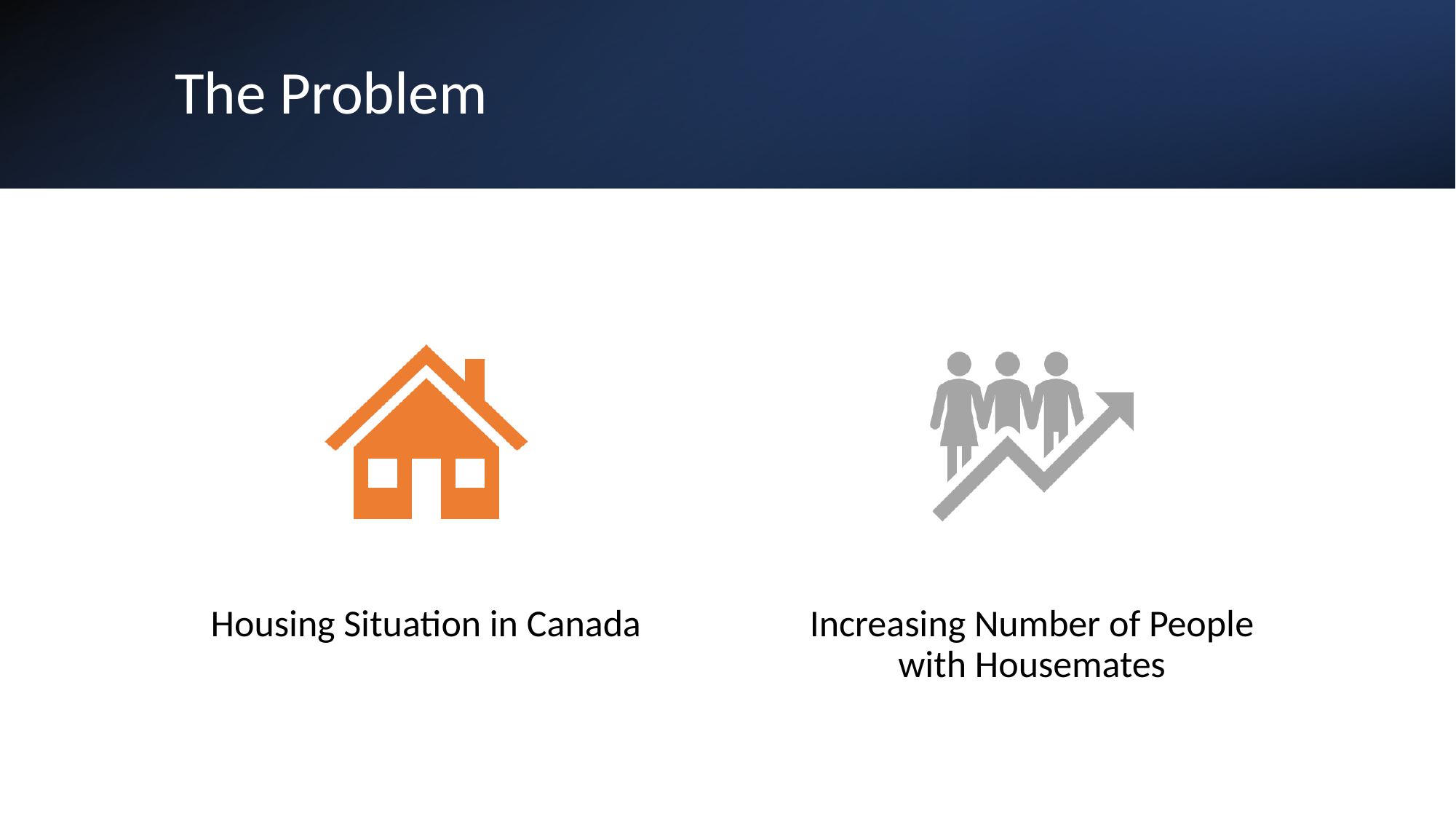

# The Problem
Housing Situation in Canada
Increasing Number of People with Housemates
2